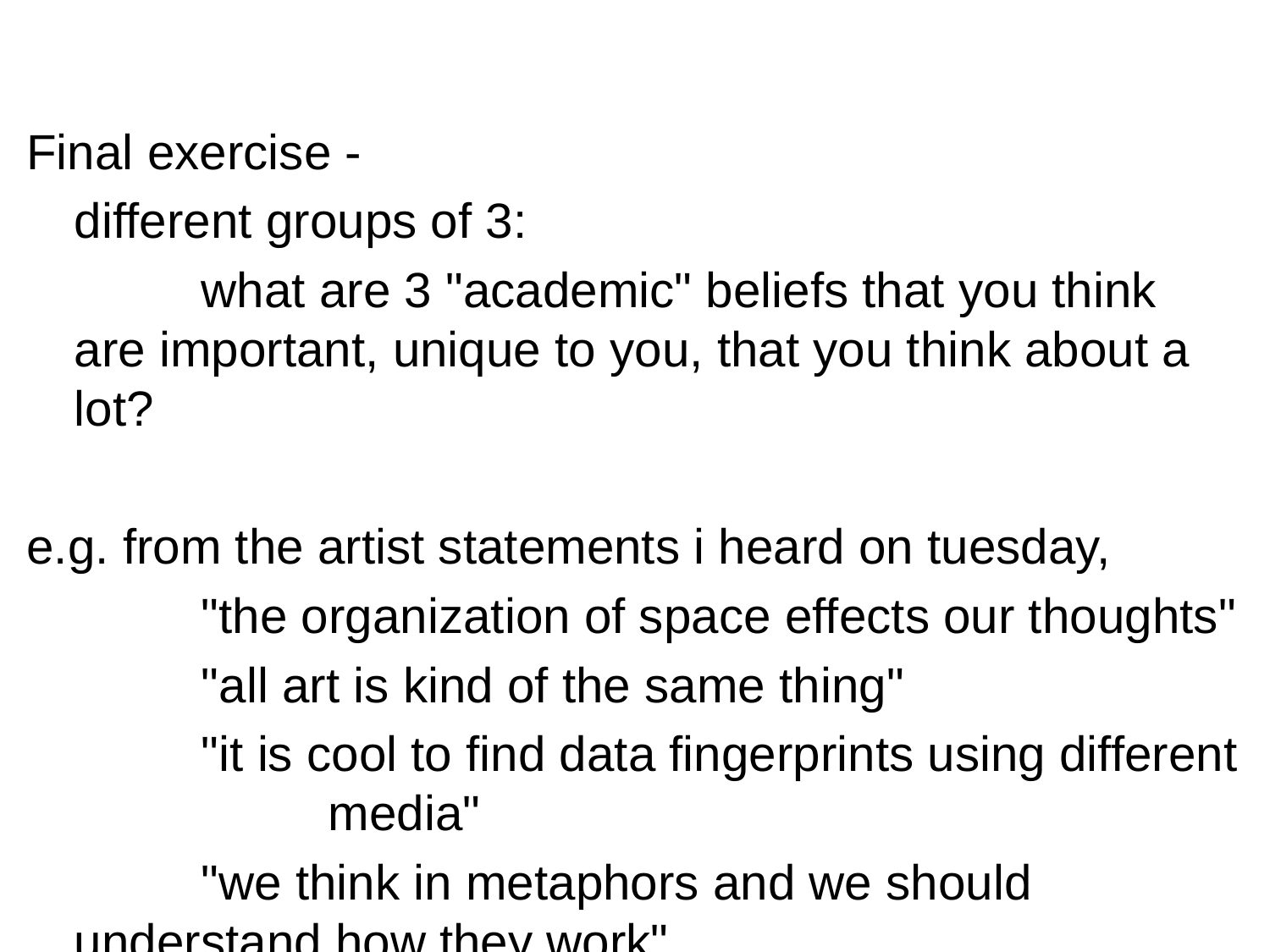

#
Final exercise -
	different groups of 3:
		what are 3 "academic" beliefs that you think are important, unique to you, that you think about a lot?

e.g. from the artist statements i heard on tuesday,
		"the organization of space effects our thoughts"
		"all art is kind of the same thing"
		"it is cool to find data fingerprints using different 		media"
		"we think in metaphors and we should understand how they work"